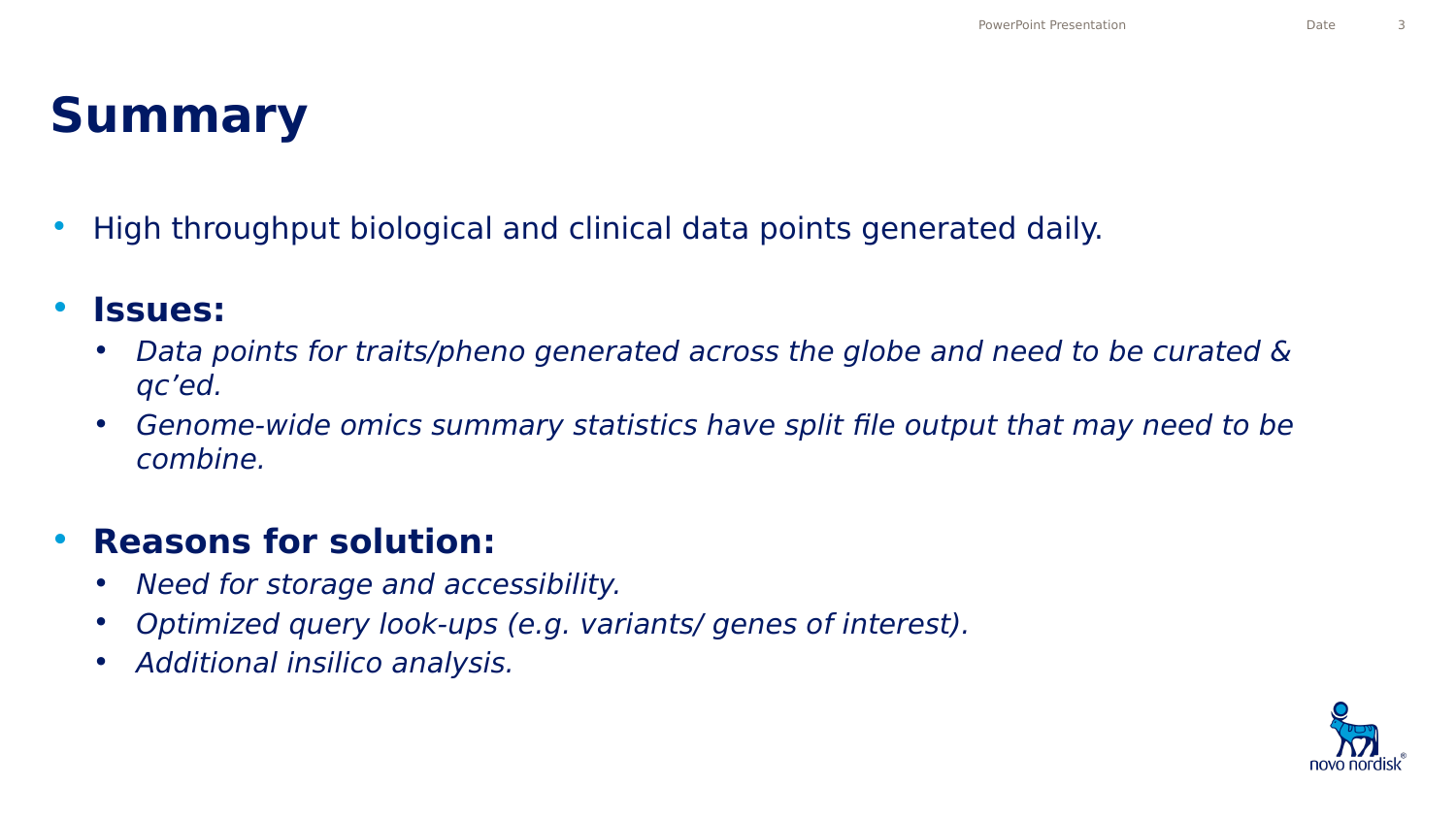

PowerPoint Presentation
Date
3
# Summary
High throughput biological and clinical data points generated daily.
Issues:
Data points for traits/pheno generated across the globe and need to be curated & qc’ed.
Genome-wide omics summary statistics have split file output that may need to be combine.
Reasons for solution:
Need for storage and accessibility.
Optimized query look-ups (e.g. variants/ genes of interest).
Additional insilico analysis.